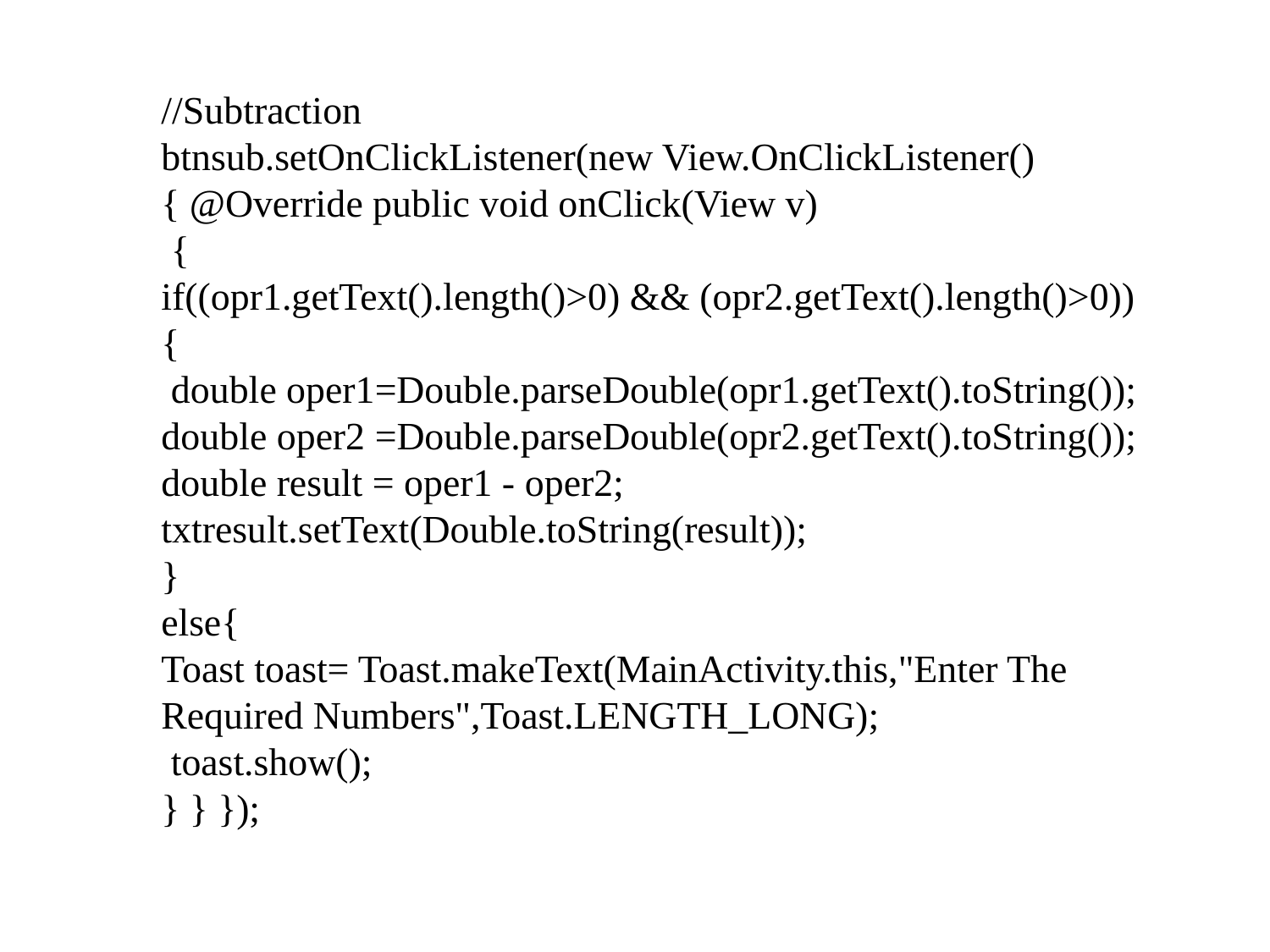

//Subtraction
btnsub.setOnClickListener(new View.OnClickListener()
{ @Override public void onClick(View v)
 {
if((opr1.getText().length()>0) && (opr2.getText().length()>0)) {
 double oper1=Double.parseDouble(opr1.getText().toString()); double oper2 =Double.parseDouble(opr2.getText().toString()); double result = oper1 - oper2; txtresult.setText(Double.toString(result));
}
else{
Toast toast= Toast.makeText(MainActivity.this,"Enter The Required Numbers",Toast.LENGTH_LONG);
 toast.show();
} } });
#